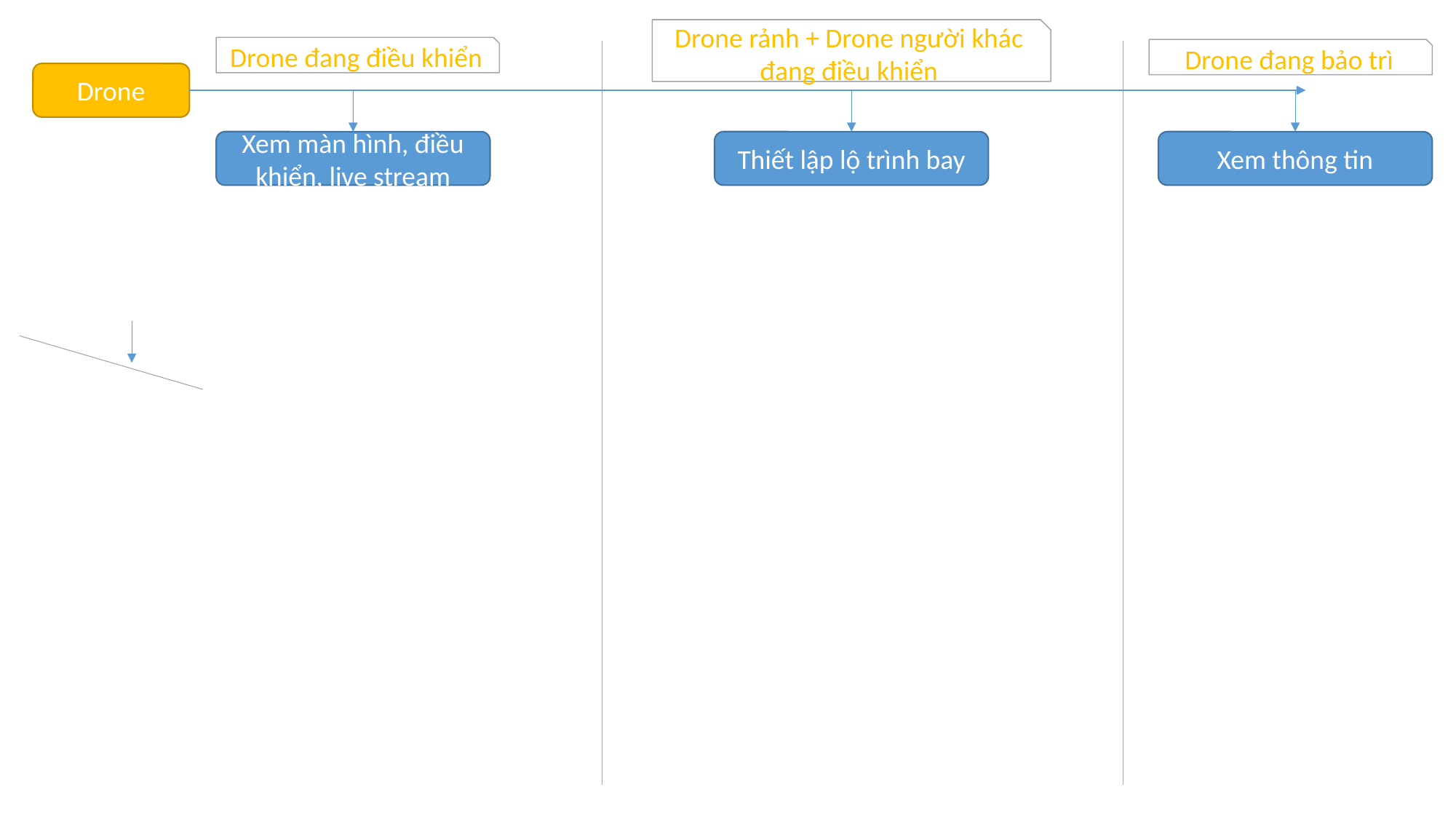

Drone rảnh + Drone người khác đang điều khiển
Drone đang điều khiển
Drone đang bảo trì
Drone
Thiết lập lộ trình bay
Xem màn hình, điều khiển, live stream
Xem thông tin